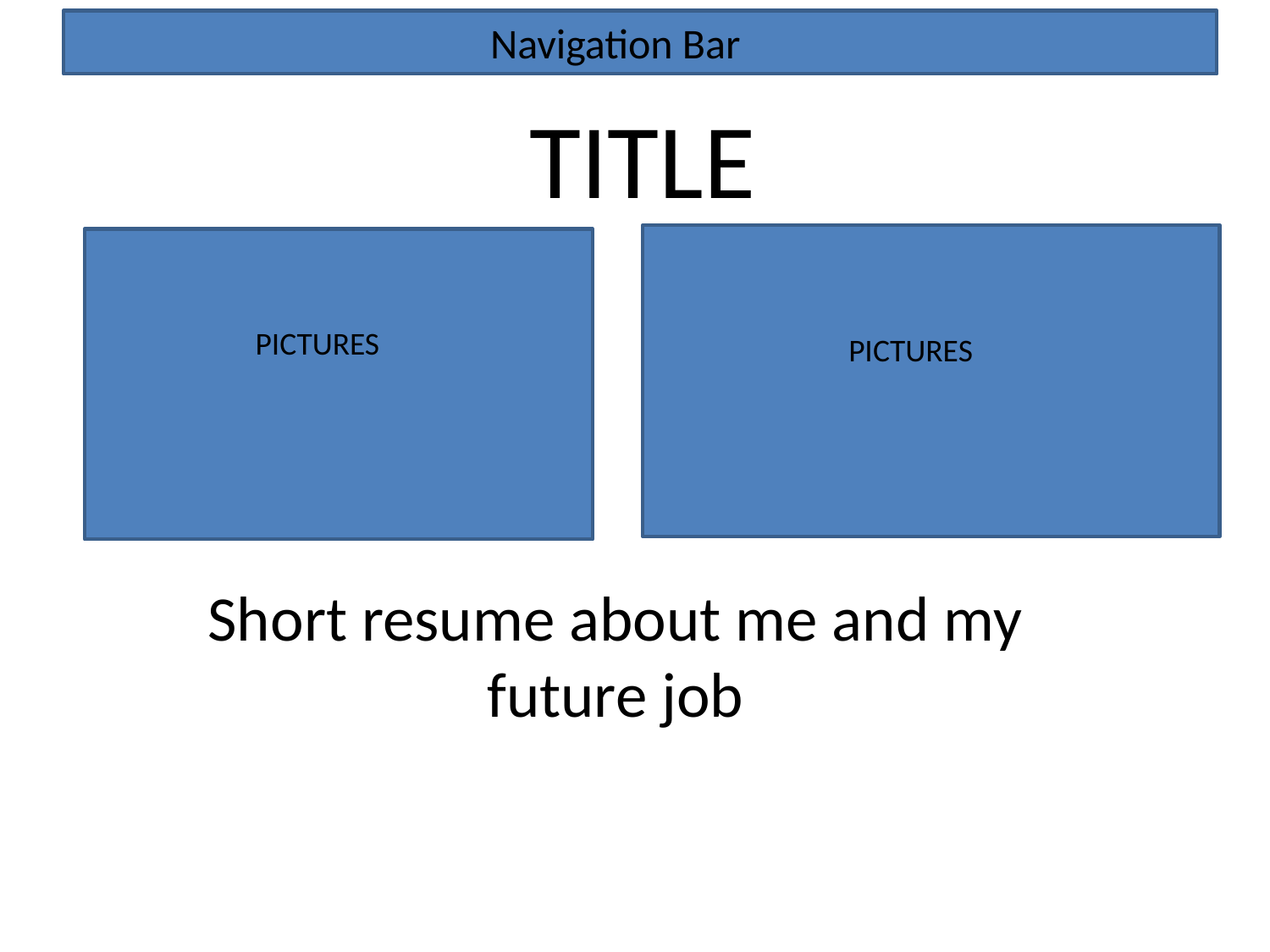

Navigation Bar

TITLE

PICTURES
PICTURES

Short resume about me and my future job